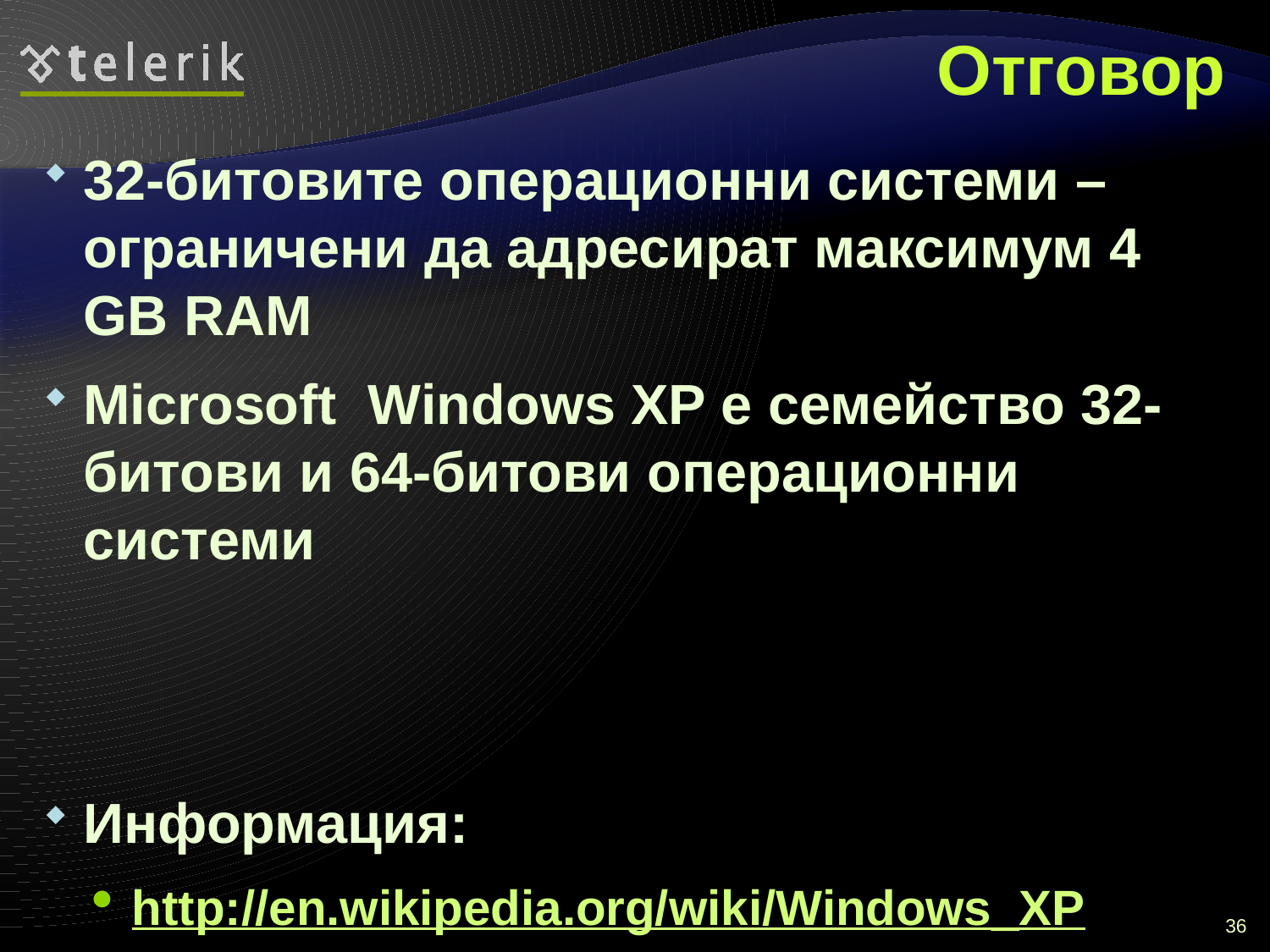

# Отговор
32-битовите операционни системи – ограничени да адресират максимум 4 GB RAM
Microsoft  Windows XP е семейство 32-битови и 64-битови операционни системи

Информация:
http://en.wikipedia.org/wiki/Windows_XP
http://bit.ly/4AvWsO
36